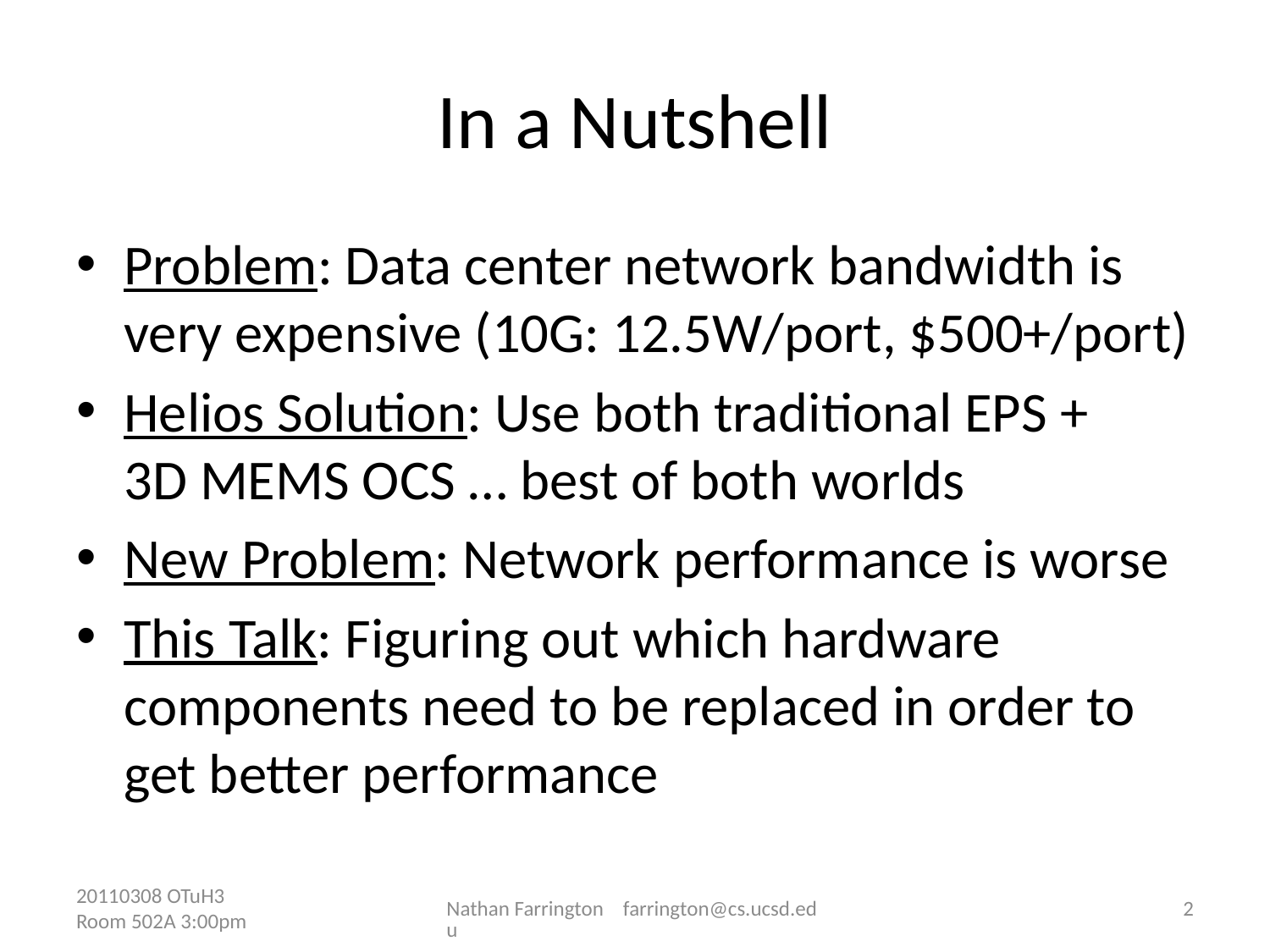

# In a Nutshell
Problem: Data center network bandwidth is very expensive (10G: 12.5W/port, $500+/port)
Helios Solution: Use both traditional EPS +    3D MEMS OCS … best of both worlds
New Problem: Network performance is worse
This Talk: Figuring out which hardware components need to be replaced in order to get better performance
20110308 OTuH3                 Room 502A 3:00pm
Nathan Farrington    farrington@cs.ucsd.edu
2